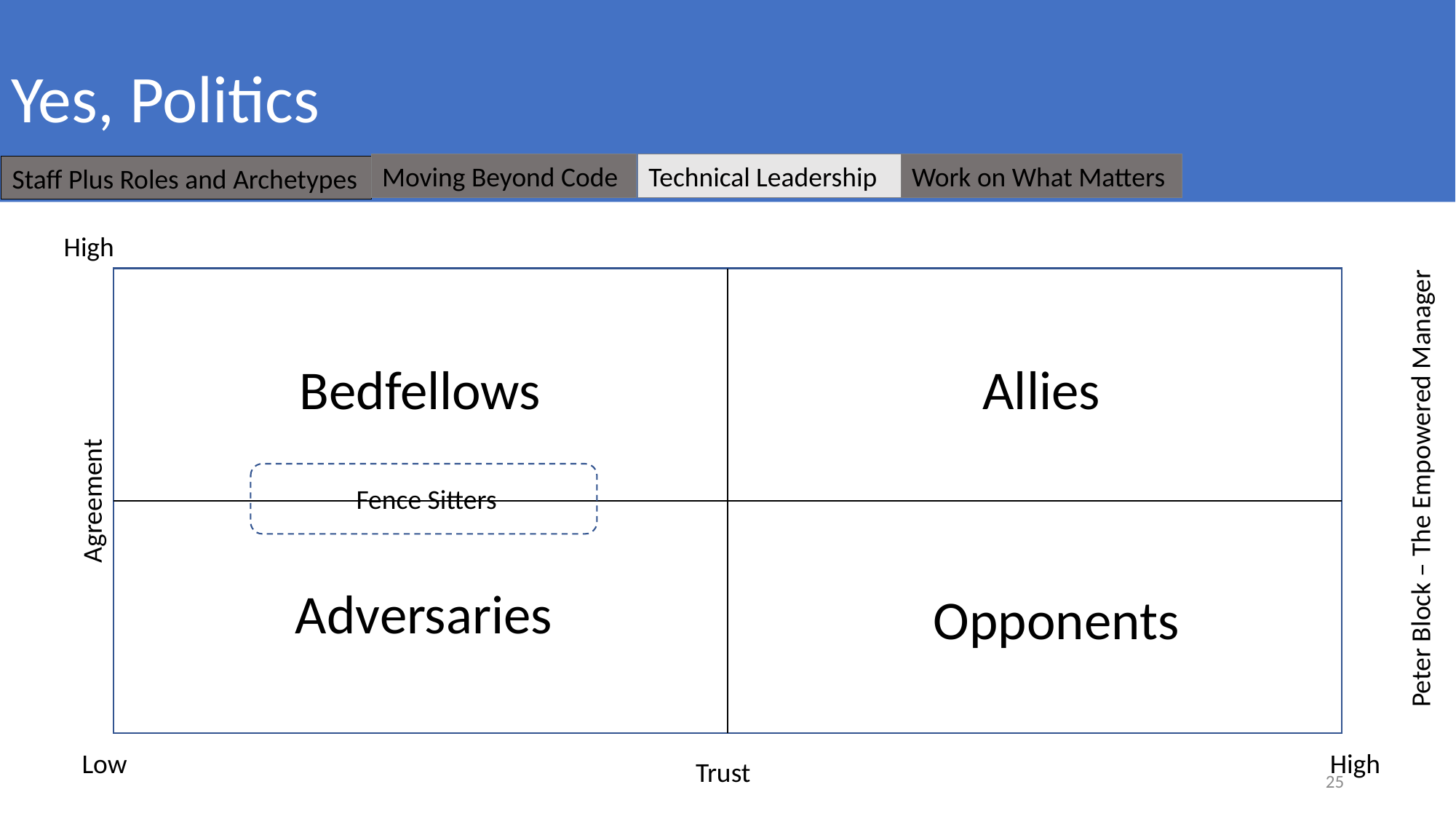

# Yes, Politics
Moving Beyond Code
Technical Leadership
Work on What Matters
Staff Plus Roles and Archetypes
High

Bedfellows
Allies

Peter Block – The Empowered Manager
Fence Sitters
Agreement
Adversaries
Opponents
Low
High
Trust
25